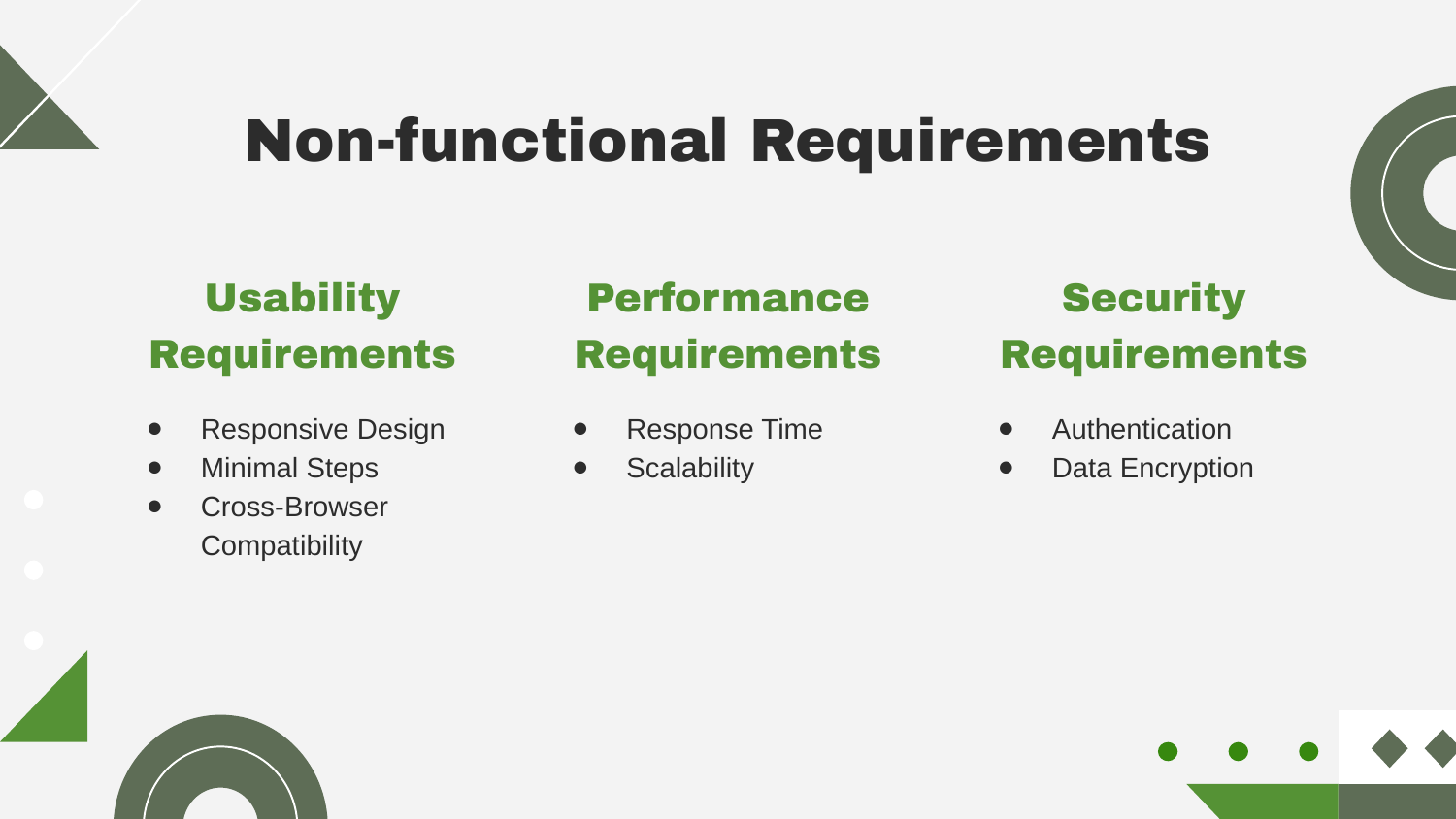

# Non-functional Requirements
Usability Requirements
Performance Requirements
Security Requirements
Responsive Design
Minimal Steps
Cross-Browser Compatibility

Response Time
Scalability
Authentication
Data Encryption